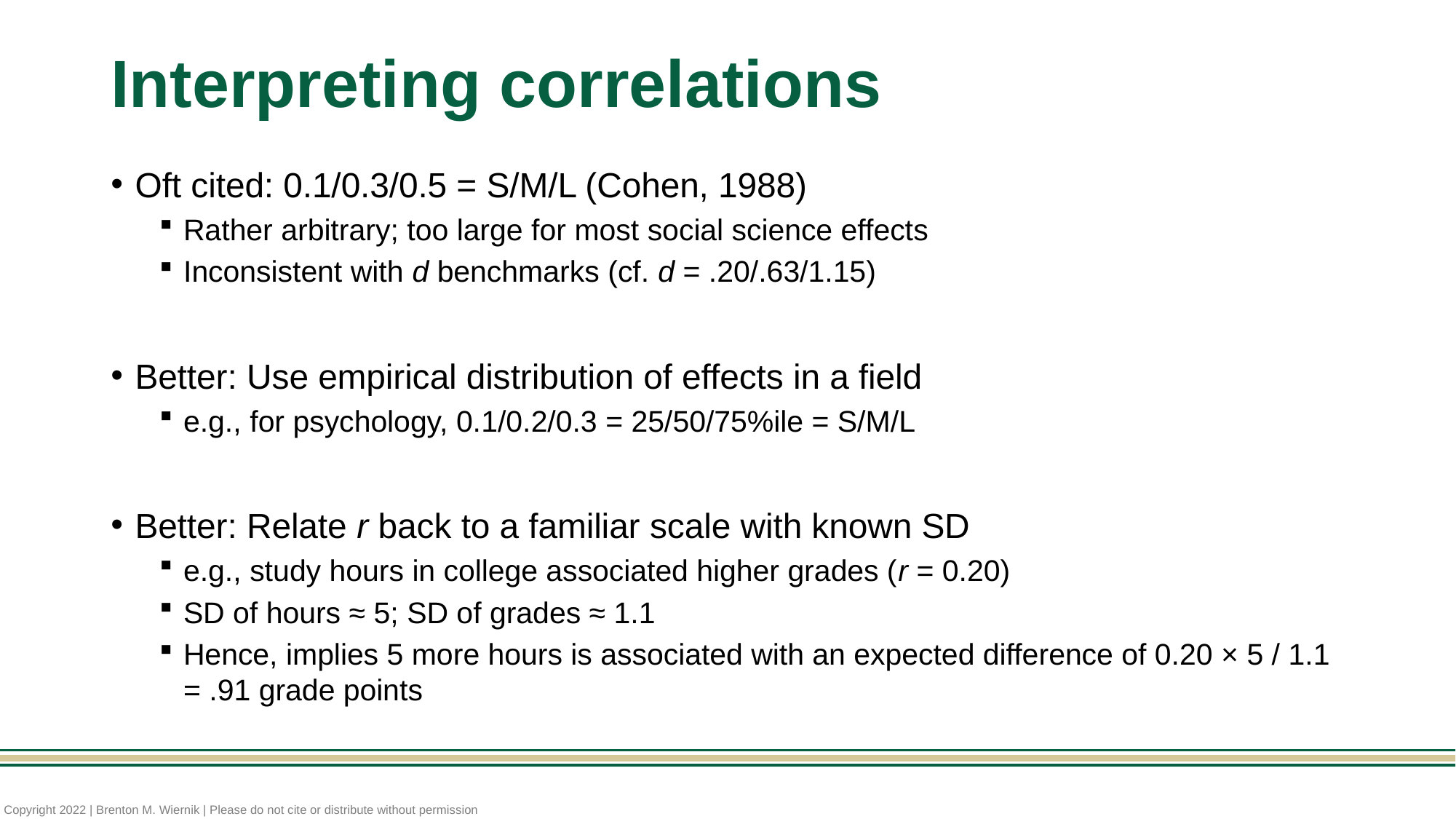

# Interpreting correlations
Oft cited: 0.1/0.3/0.5 = S/M/L (Cohen, 1988)
Rather arbitrary; too large for most social science effects
Inconsistent with d benchmarks (cf. d = .20/.63/1.15)

Better: Use empirical distribution of effects in a field
e.g., for psychology, 0.1/0.2/0.3 = 25/50/75%ile = S/M/L

Better: Relate r back to a familiar scale with known SD
e.g., study hours in college associated higher grades (r = 0.20)
SD of hours ≈ 5; SD of grades ≈ 1.1
Hence, implies 5 more hours is associated with an expected difference of 0.20 × 5 / 1.1 = .91 grade points